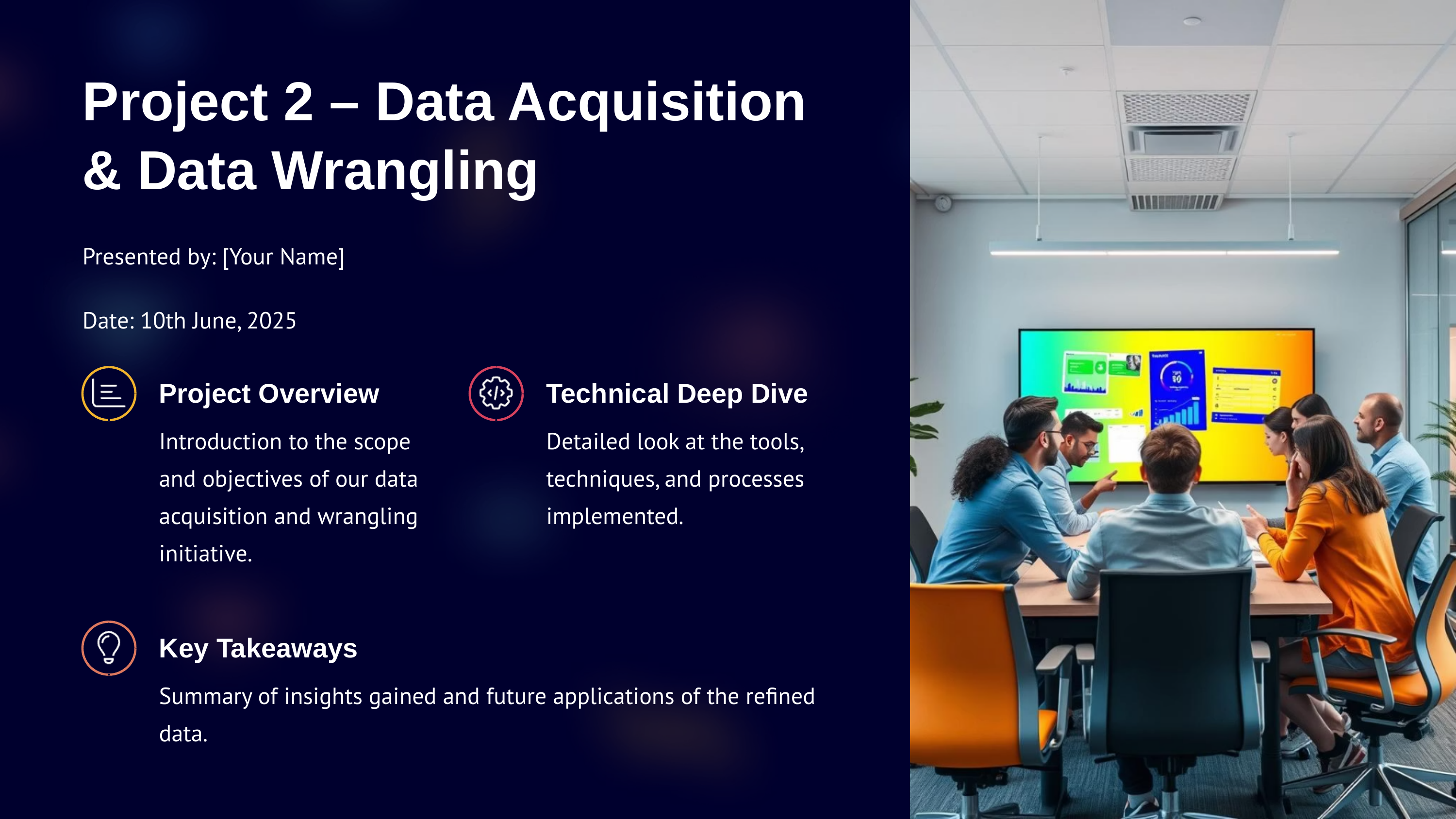

Project 2 – Data Acquisition & Data Wrangling
Presented by: [Your Name]
Date: 10th June, 2025

Project Overview
Technical Deep Dive
Introduction to the scope and objectives of our data acquisition and wrangling initiative.
Detailed look at the tools, techniques, and processes implemented.

Key Takeaways
Summary of insights gained and future applications of the refined data.